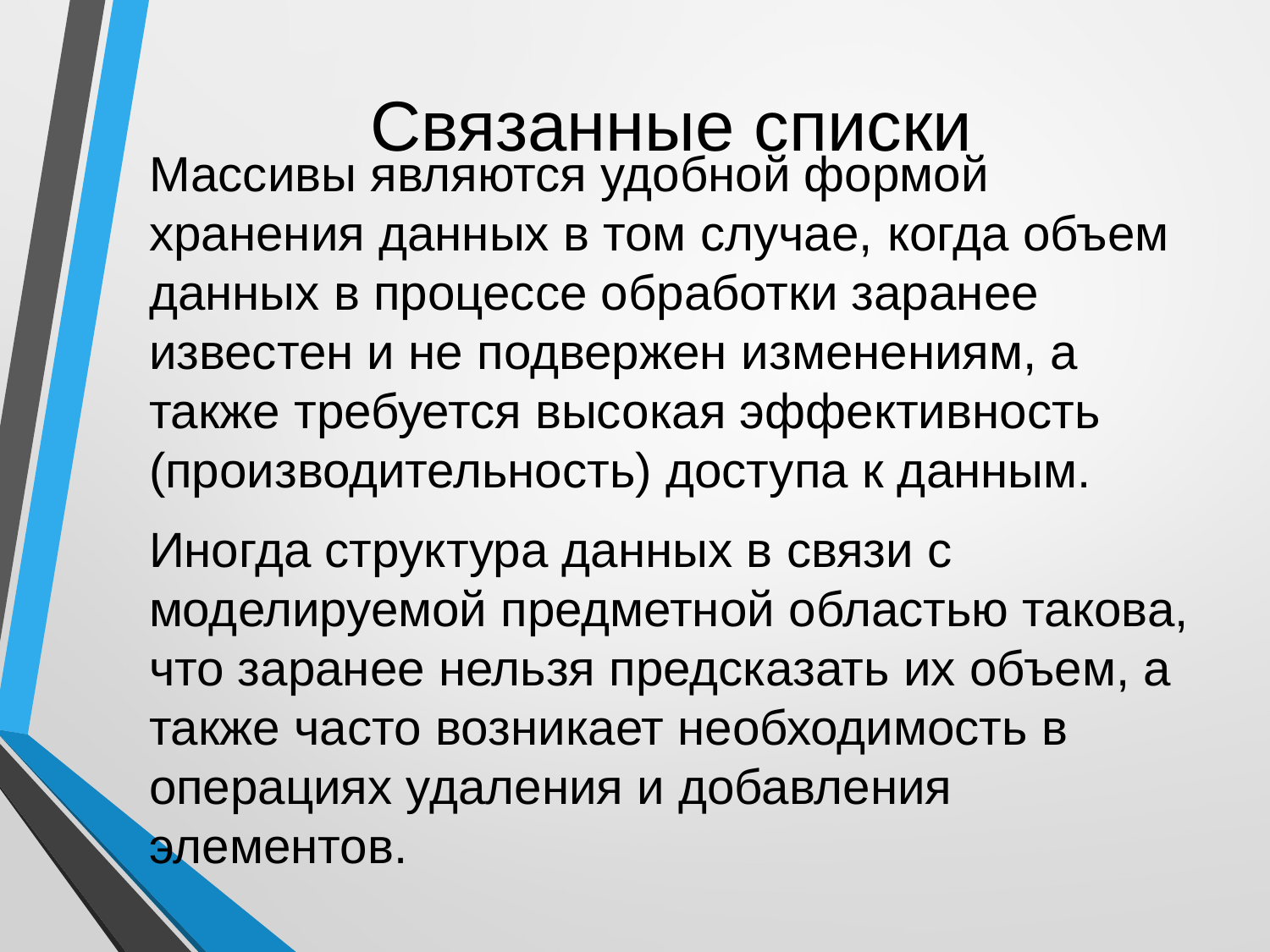

# Связанные списки
Массивы являются удобной формой хранения данных в том случае, когда объем данных в процессе обработки заранее известен и не подвержен изменениям, а также требуется высокая эффективность (производительность) доступа к данным.
Иногда структура данных в связи с моделируемой предметной областью такова, что заранее нельзя предсказать их объем, а также часто возникает необходимость в операциях удаления и добавления элементов.